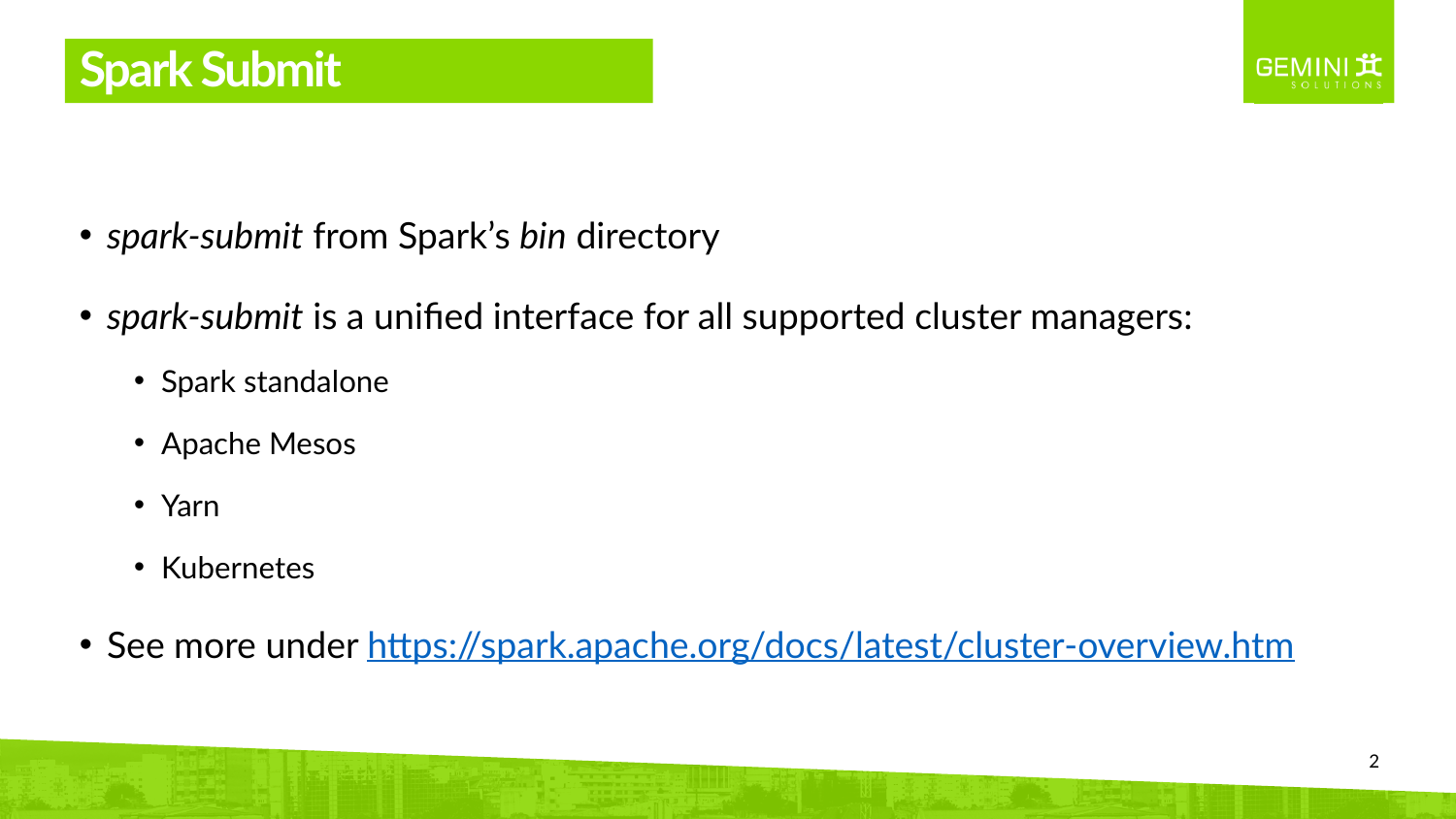

# Spark Submit
spark-submit from Spark’s bin directory
spark-submit is a unified interface for all supported cluster managers:
Spark standalone
Apache Mesos
Yarn
Kubernetes
See more under https://spark.apache.org/docs/latest/cluster-overview.htm

2